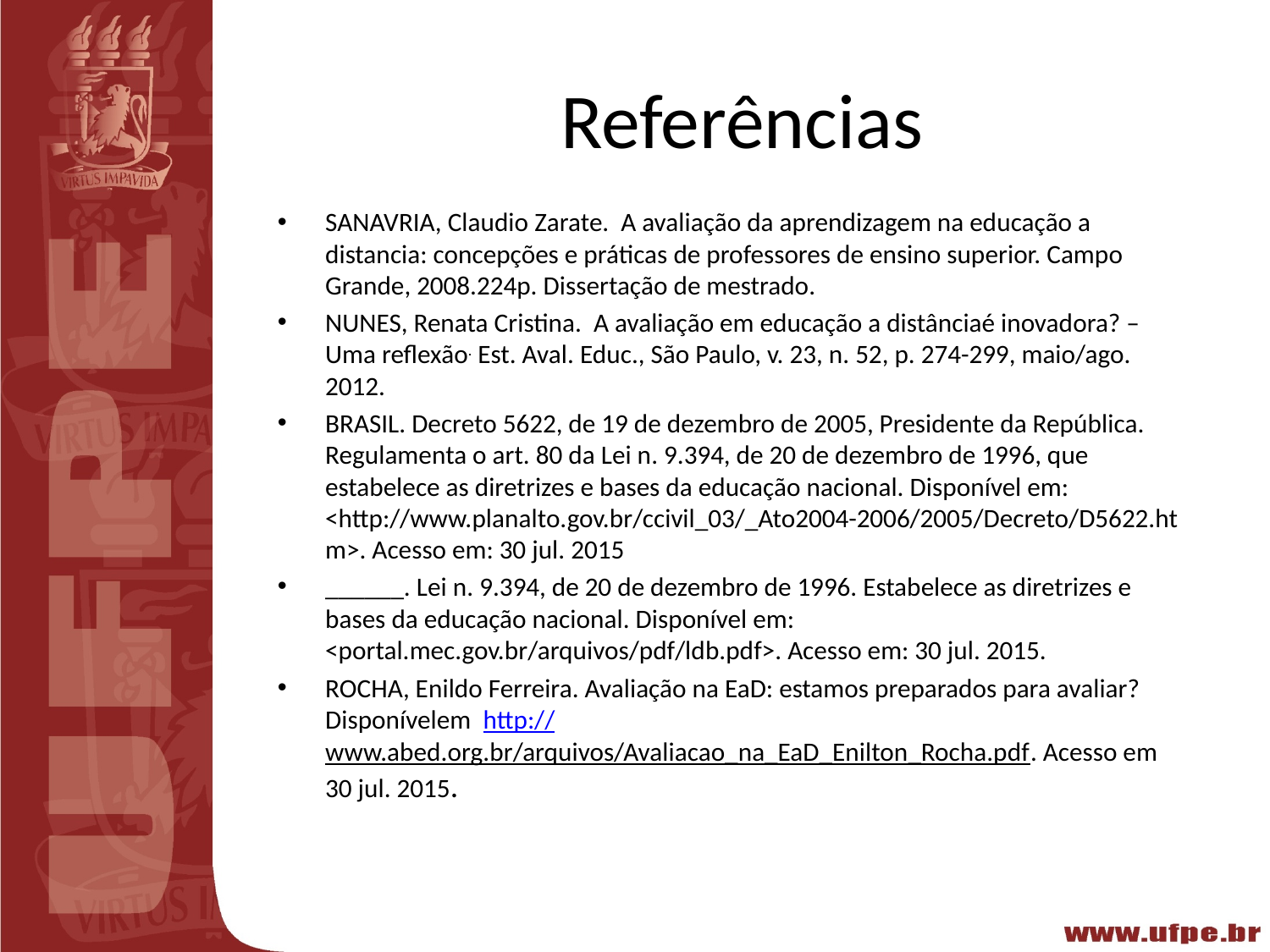

# Referências
SANAVRIA, Claudio Zarate.  A avaliação da aprendizagem na educação a distancia: concepções e práticas de professores de ensino superior. Campo Grande, 2008.224p. Dissertação de mestrado.
NUNES, Renata Cristina.  A avaliação em educação a distânciaé inovadora? – Uma reflexão. Est. Aval. Educ., São Paulo, v. 23, n. 52, p. 274-299, maio/ago. 2012.
BRASIL. Decreto 5622, de 19 de dezembro de 2005, Presidente da República. Regulamenta o art. 80 da Lei n. 9.394, de 20 de dezembro de 1996, que estabelece as diretrizes e bases da educação nacional. Disponível em: <http://www.planalto.gov.br/ccivil_03/_Ato2004-2006/2005/Decreto/D5622.htm>. Acesso em: 30 jul. 2015
______. Lei n. 9.394, de 20 de dezembro de 1996. Estabelece as diretrizes e bases da educação nacional. Disponível em: <portal.mec.gov.br/arquivos/pdf/ldb.pdf>. Acesso em: 30 jul. 2015.
ROCHA, Enildo Ferreira. Avaliação na EaD: estamos preparados para avaliar?  Disponívelem  http://www.abed.org.br/arquivos/Avaliacao_na_EaD_Enilton_Rocha.pdf. Acesso em 30 jul. 2015.